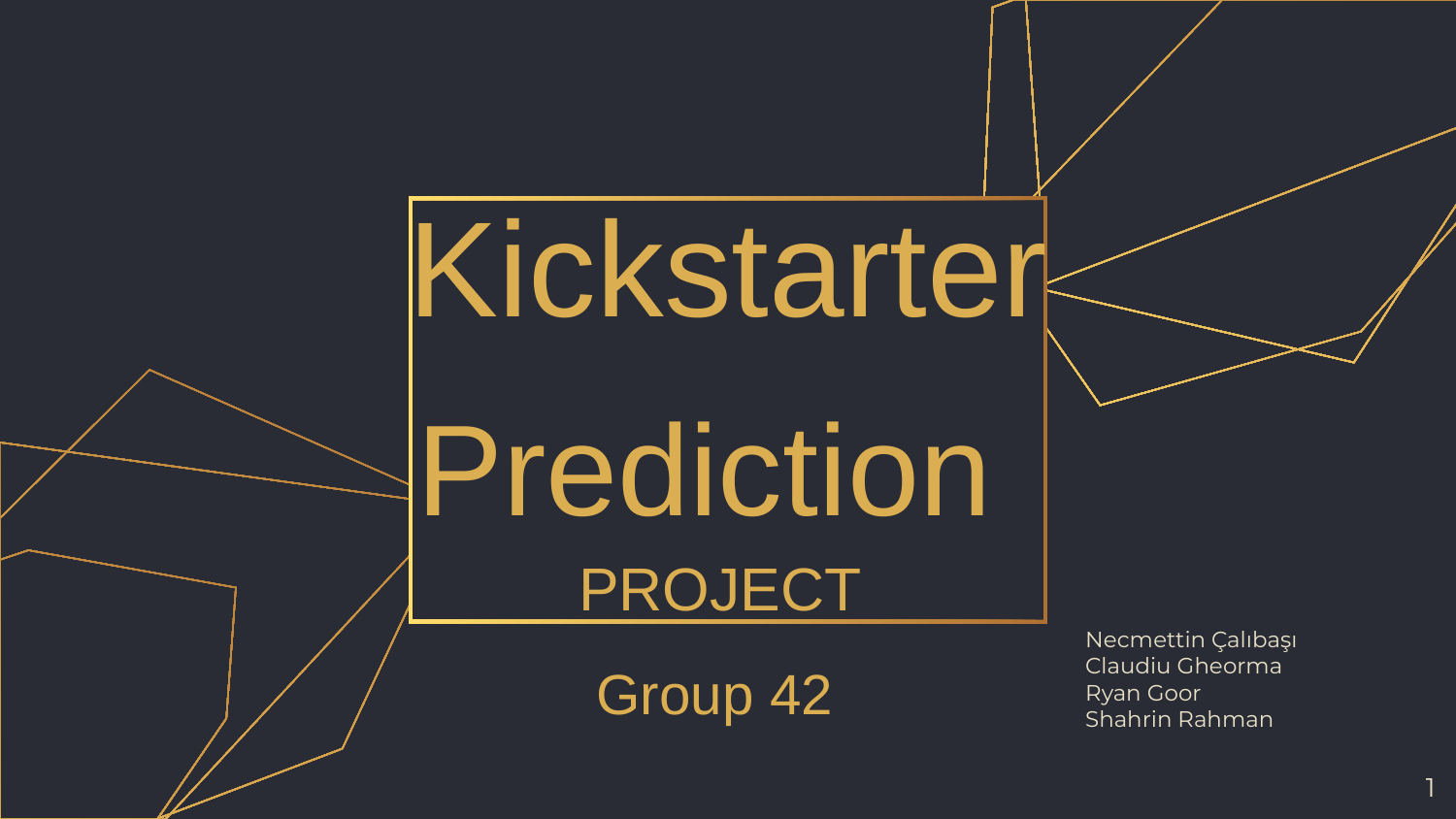

# Kickstarter Prediction
PROJECT
Necmettin Çalıbaşı
Claudiu Gheorma
Ryan Goor
Shahrin Rahman

Group 42
1